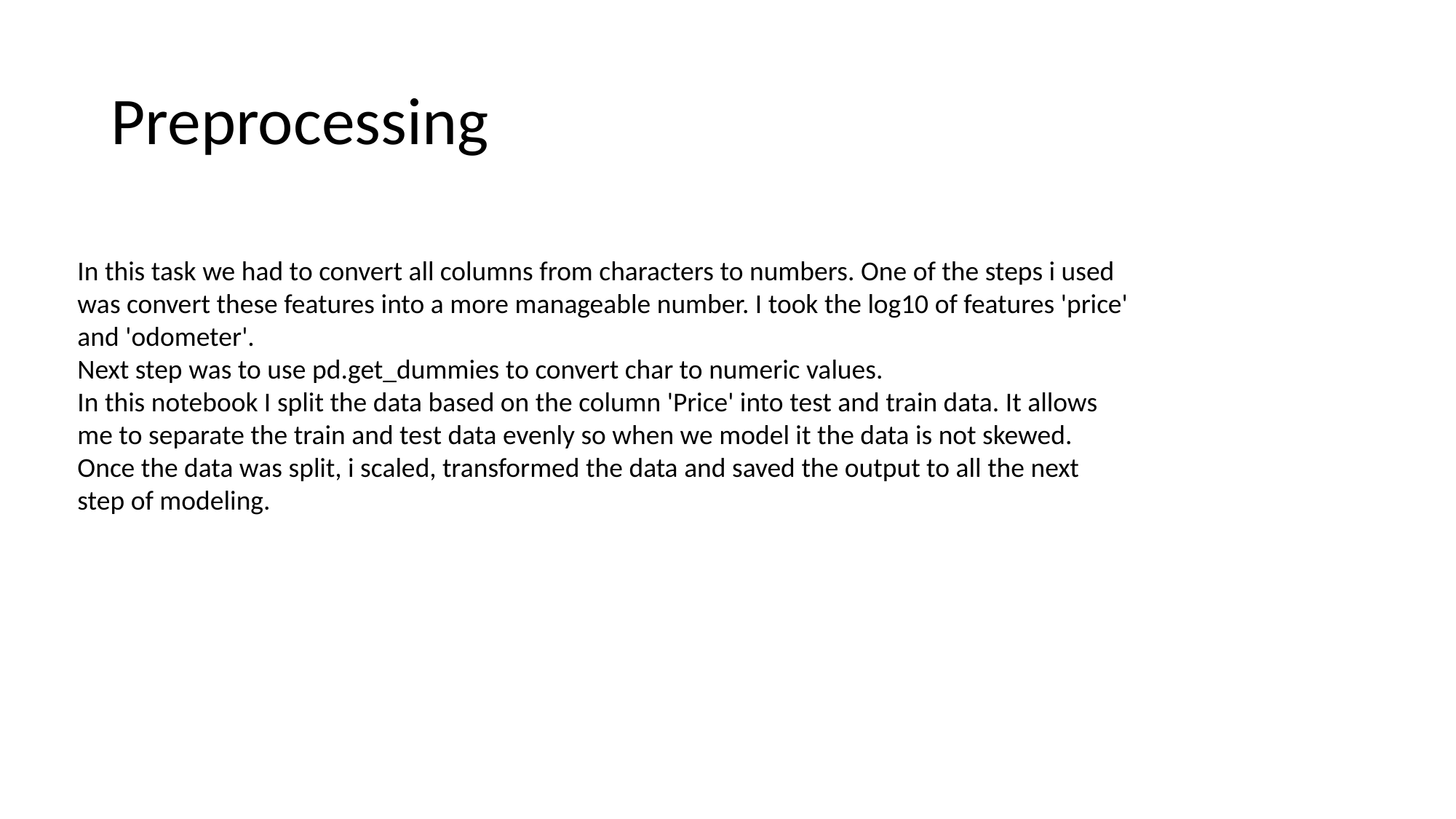

# Preprocessing
In this task we had to convert all columns from characters to numbers. One of the steps i used was convert these features into a more manageable number. I took the log10 of features 'price' and 'odometer'.
Next step was to use pd.get_dummies to convert char to numeric values.
In this notebook I split the data based on the column 'Price' into test and train data. It allows me to separate the train and test data evenly so when we model it the data is not skewed. Once the data was split, i scaled, transformed the data and saved the output to all the next step of modeling.